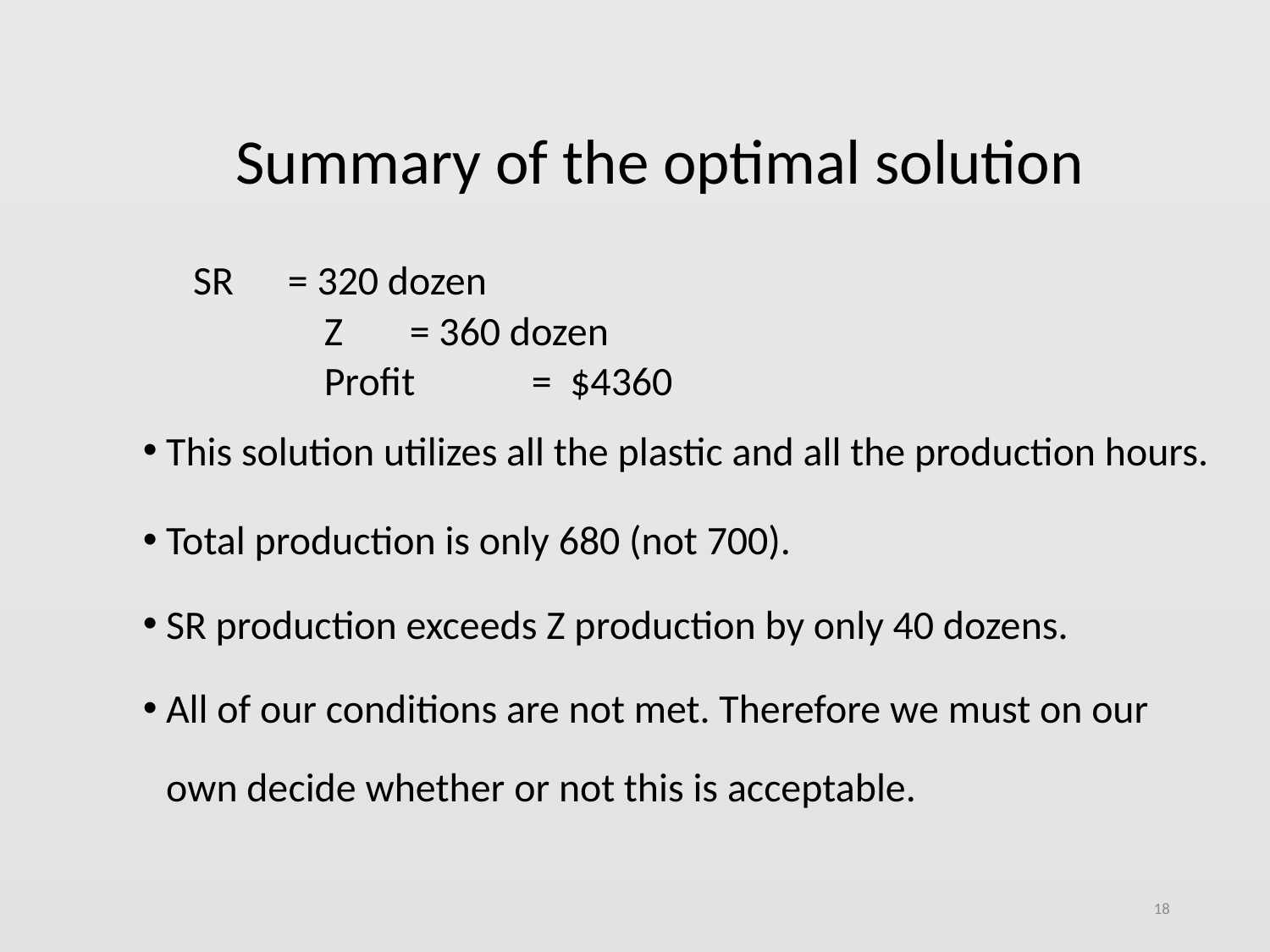

# Summary of the optimal solution
			   SR		= 320 dozen
       	    Z		= 360 dozen
       	    Profit	=  $4360
This solution utilizes all the plastic and all the production hours.
Total production is only 680 (not 700).
SR production exceeds Z production by only 40 dozens.
All of our conditions are not met. Therefore we must on our own decide whether or not this is acceptable.
18